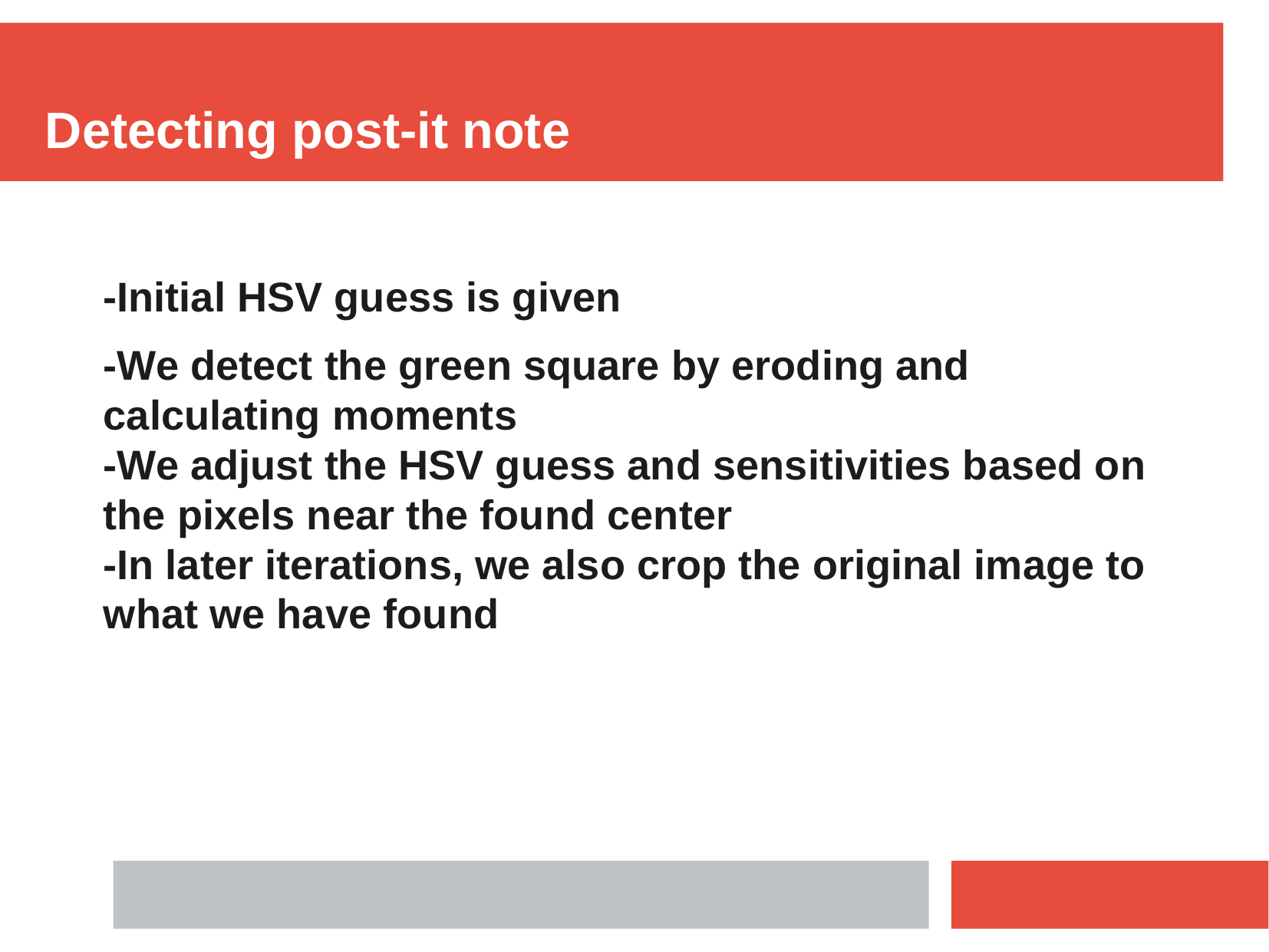

Detecting post-it note
-Initial HSV guess is given
-We detect the green square by eroding and calculating moments
-We adjust the HSV guess and sensitivities based on the pixels near the found center
-In later iterations, we also crop the original image to what we have found